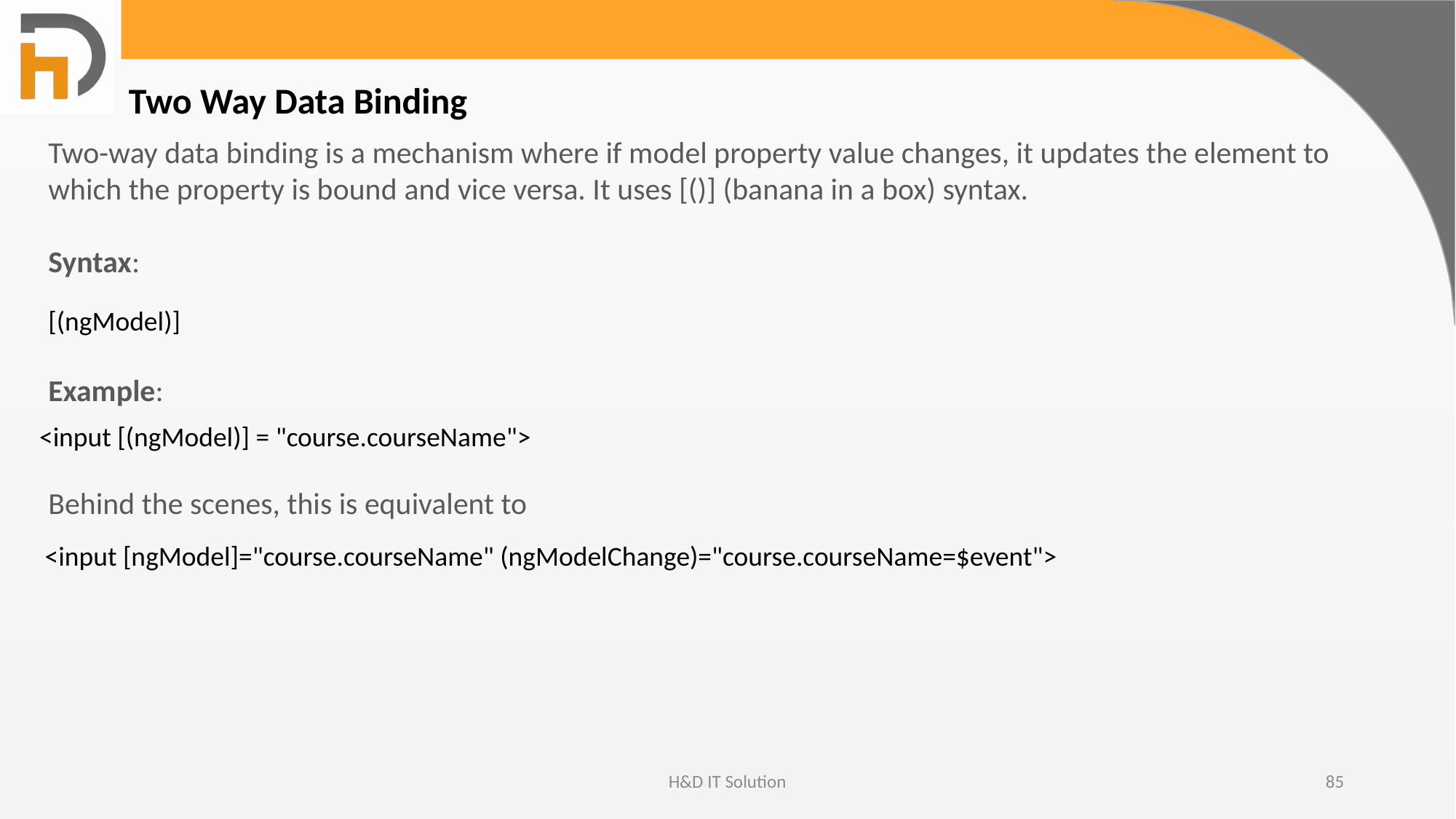

Two Way Data Binding
Two-way data binding is a mechanism where if model property value changes, it updates the element to which the property is bound and vice versa. It uses [()] (banana in a box) syntax.

Syntax:
[(ngModel)]
Example:
<input [(ngModel)] = "course.courseName">
Behind the scenes, this is equivalent to
<input [ngModel]="course.courseName" (ngModelChange)="course.courseName=$event">
H&D IT Solution
85